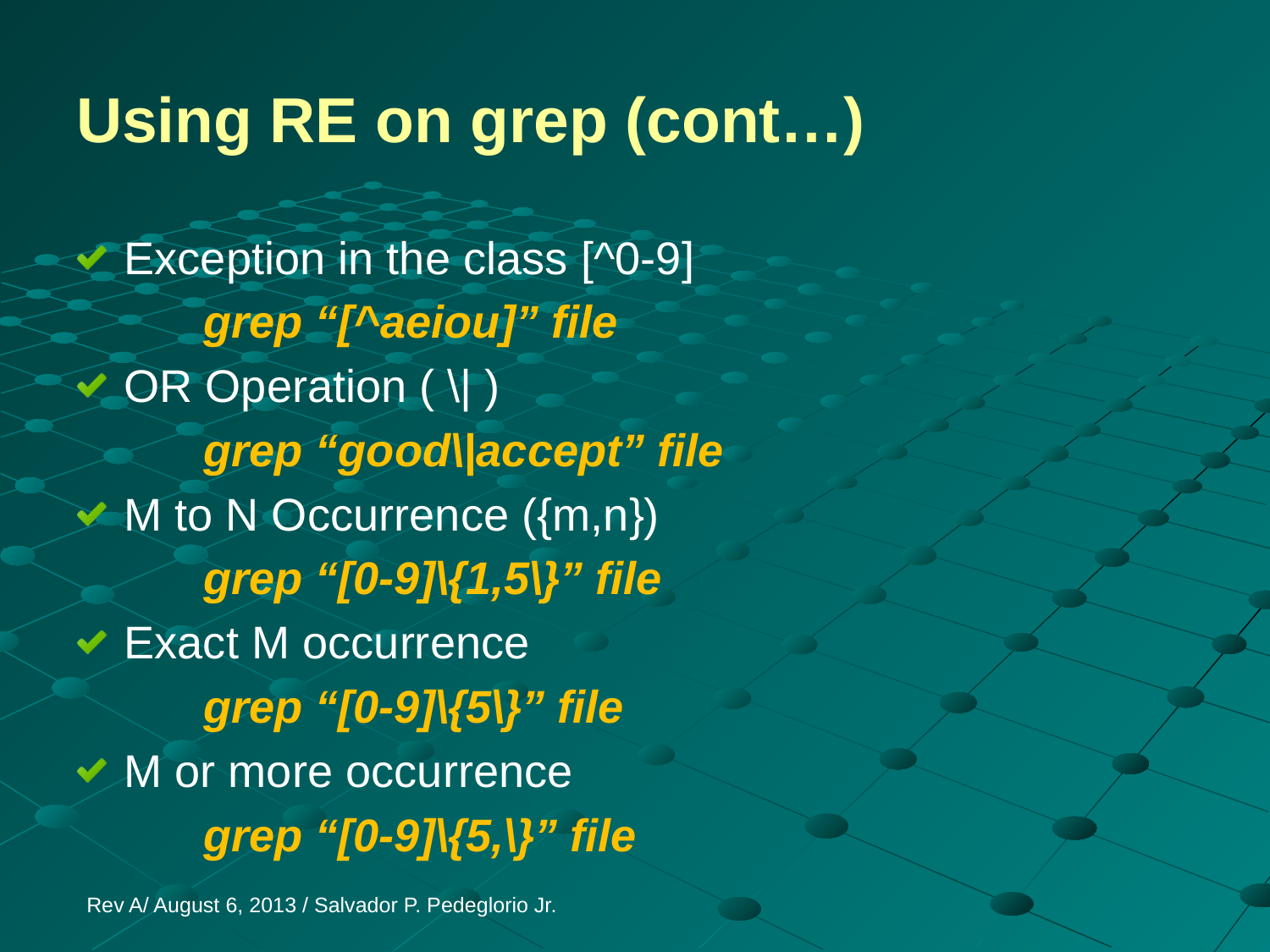

# Using RE on grep (cont…)
Exception in the class [^0-9]
	grep “[^aeiou]” file
OR Operation ( \| )
	grep “good\|accept” file
M to N Occurrence ({m,n})
	grep “[0-9]\{1,5\}” file
Exact M occurrence
	grep “[0-9]\{5\}” file
M or more occurrence
	grep “[0-9]\{5,\}” file

Rev A/ August 6, 2013 / Salvador P. Pedeglorio Jr.